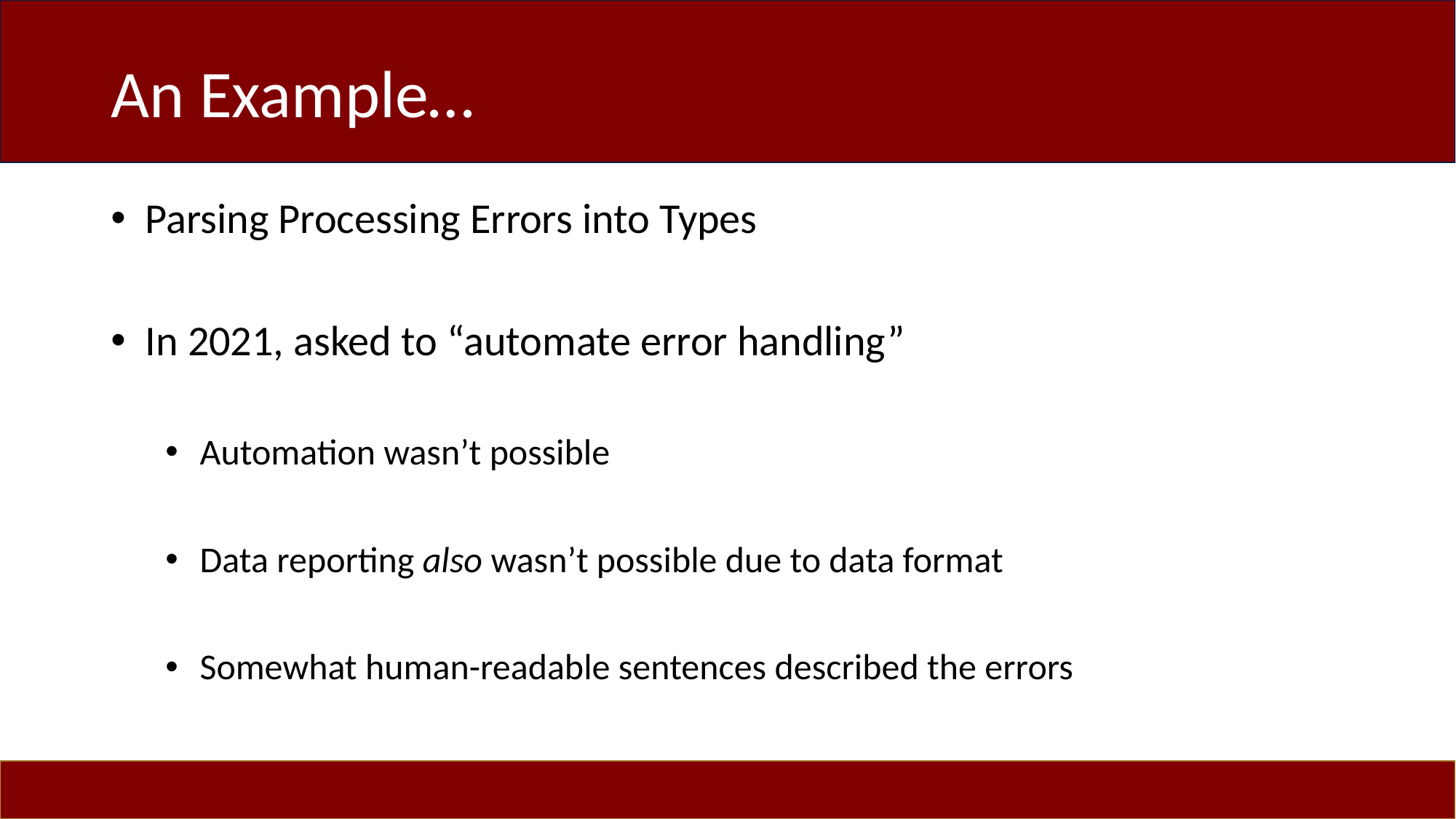

# An Example…
Parsing Processing Errors into Types

In 2021, asked to “automate error handling”

Automation wasn’t possible

Data reporting also wasn’t possible due to data format

Somewhat human-readable sentences described the errors